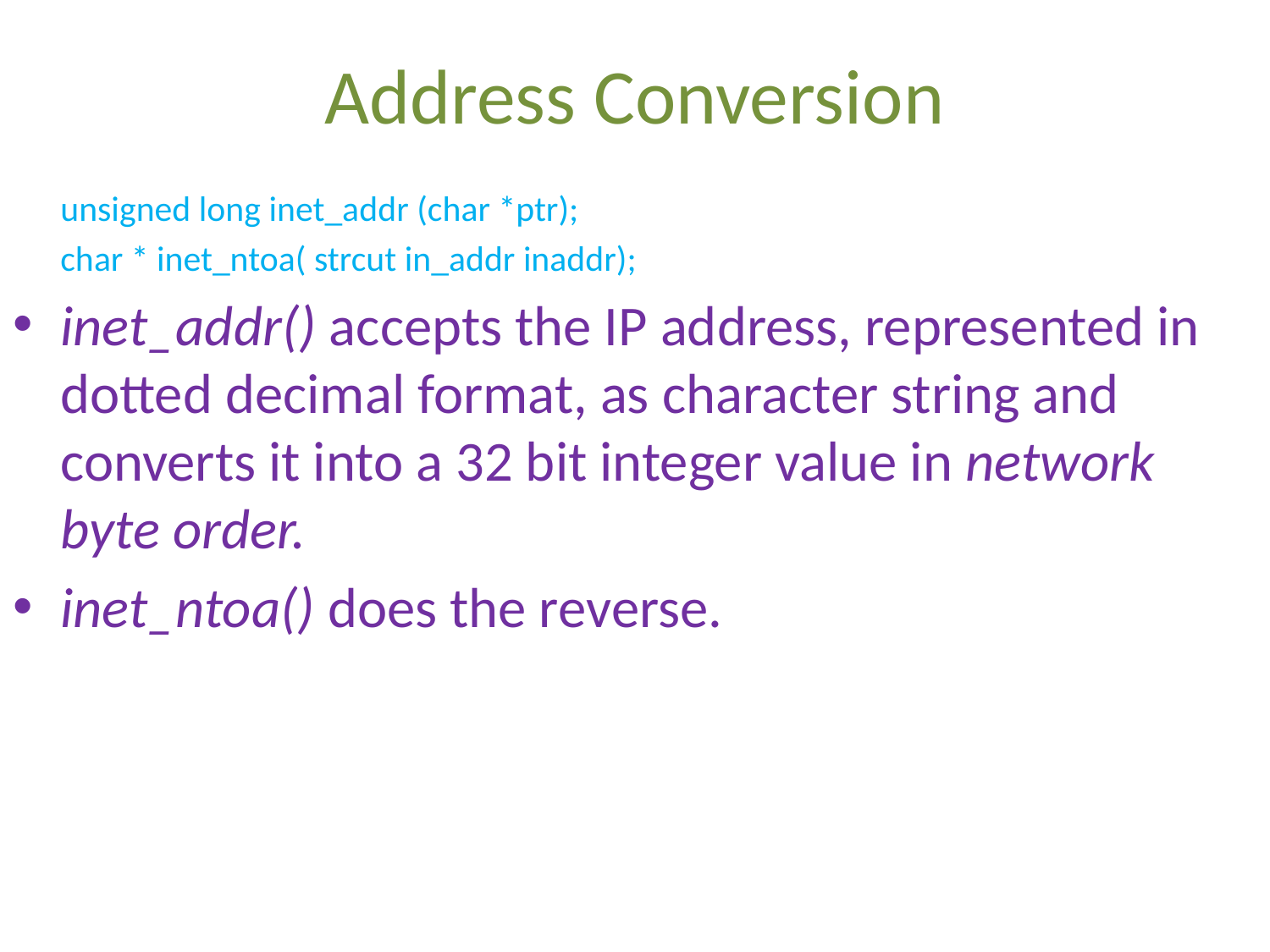

# Address Conversion
	unsigned long inet_addr (char *ptr);
	char * inet_ntoa( strcut in_addr inaddr);
inet_addr() accepts the IP address, represented in dotted decimal format, as character string and converts it into a 32 bit integer value in network byte order.
inet_ntoa() does the reverse.